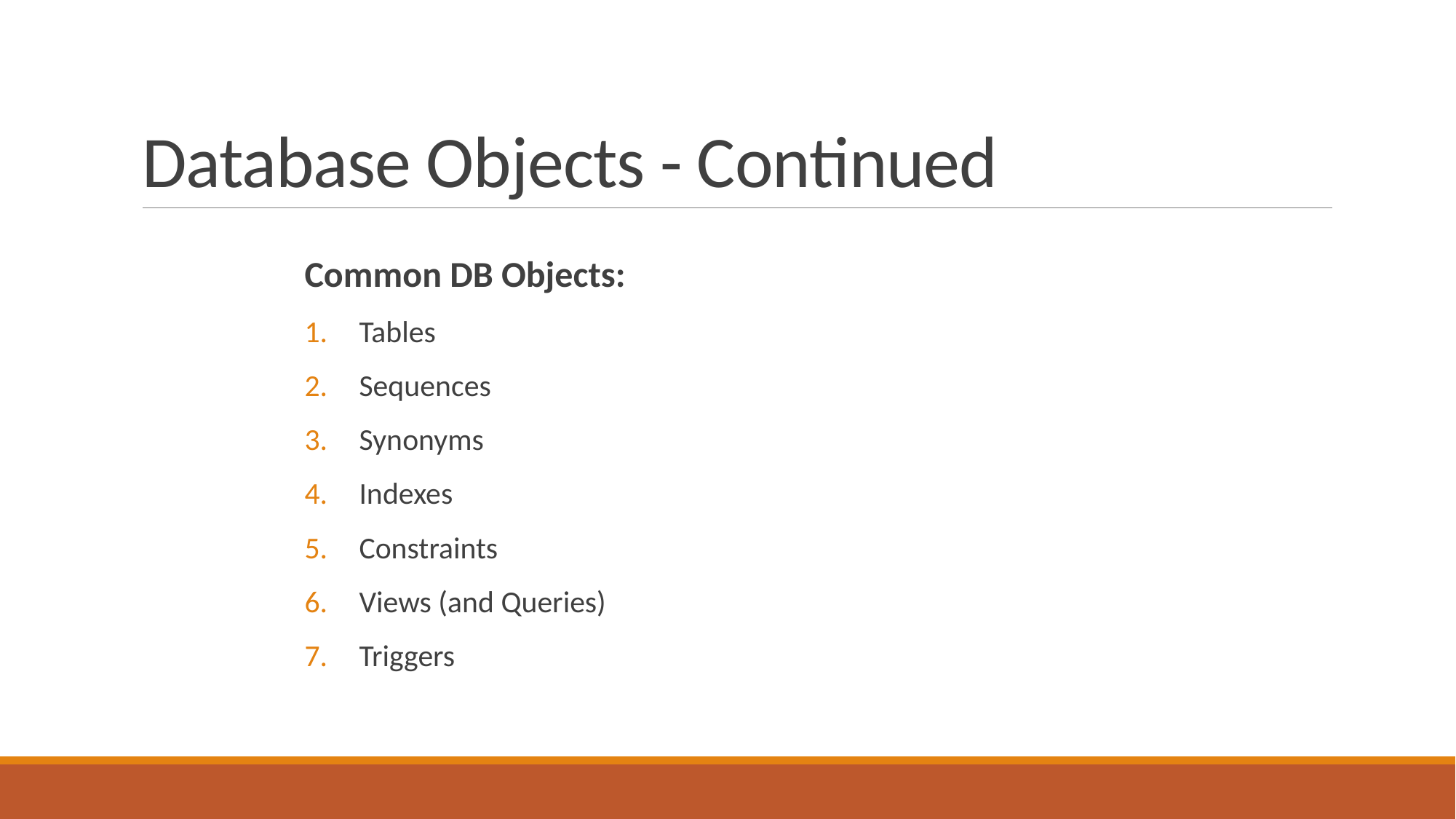

# Database Objects - Continued
Common DB Objects:
Tables
Sequences
Synonyms
Indexes
Constraints
Views (and Queries)
Triggers